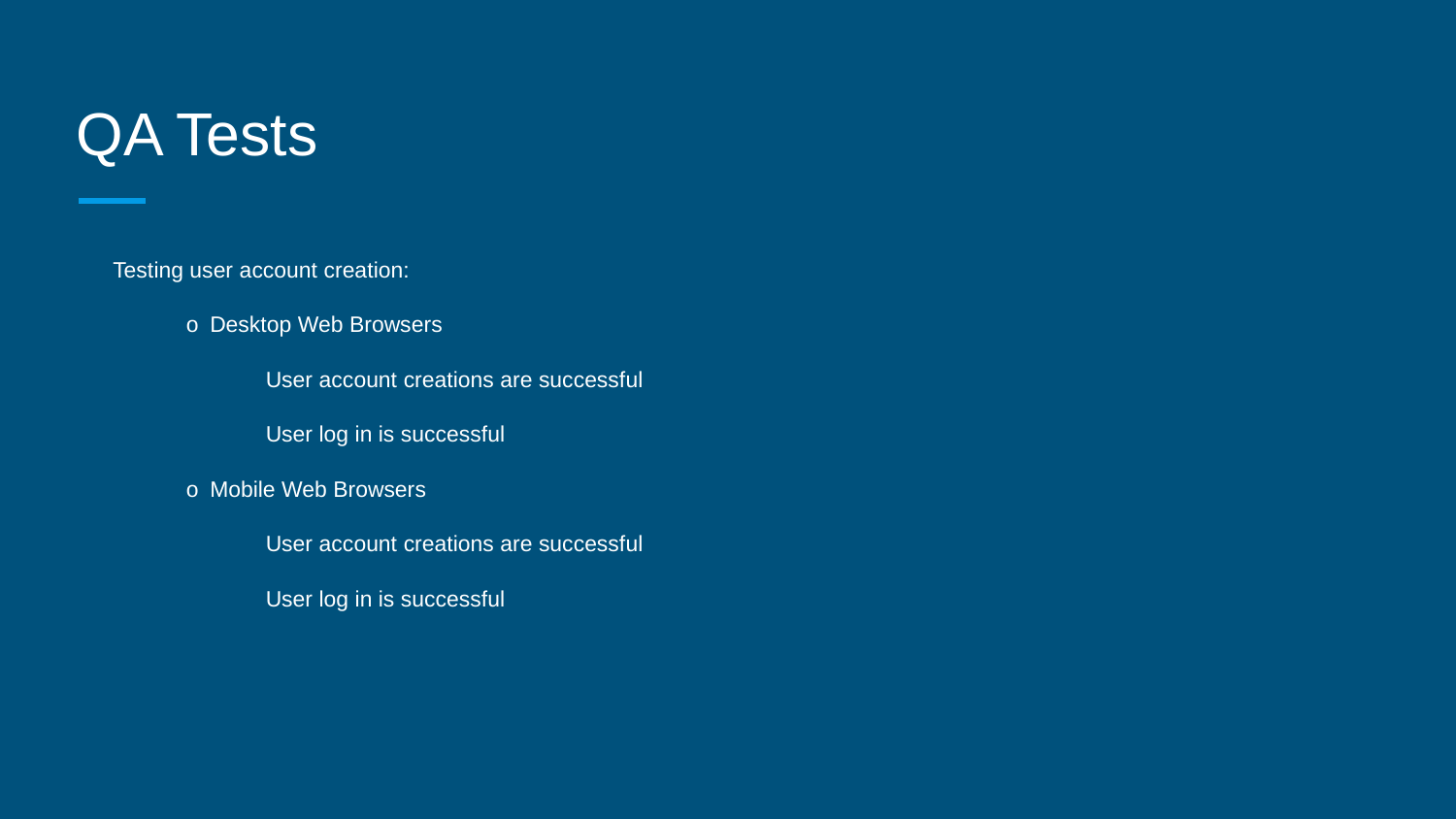

# QA Tests
Testing user account creation:
o   Desktop Web Browsers
  User account creations are successful
  User log in is successful
o   Mobile Web Browsers
  User account creations are successful
  User log in is successful